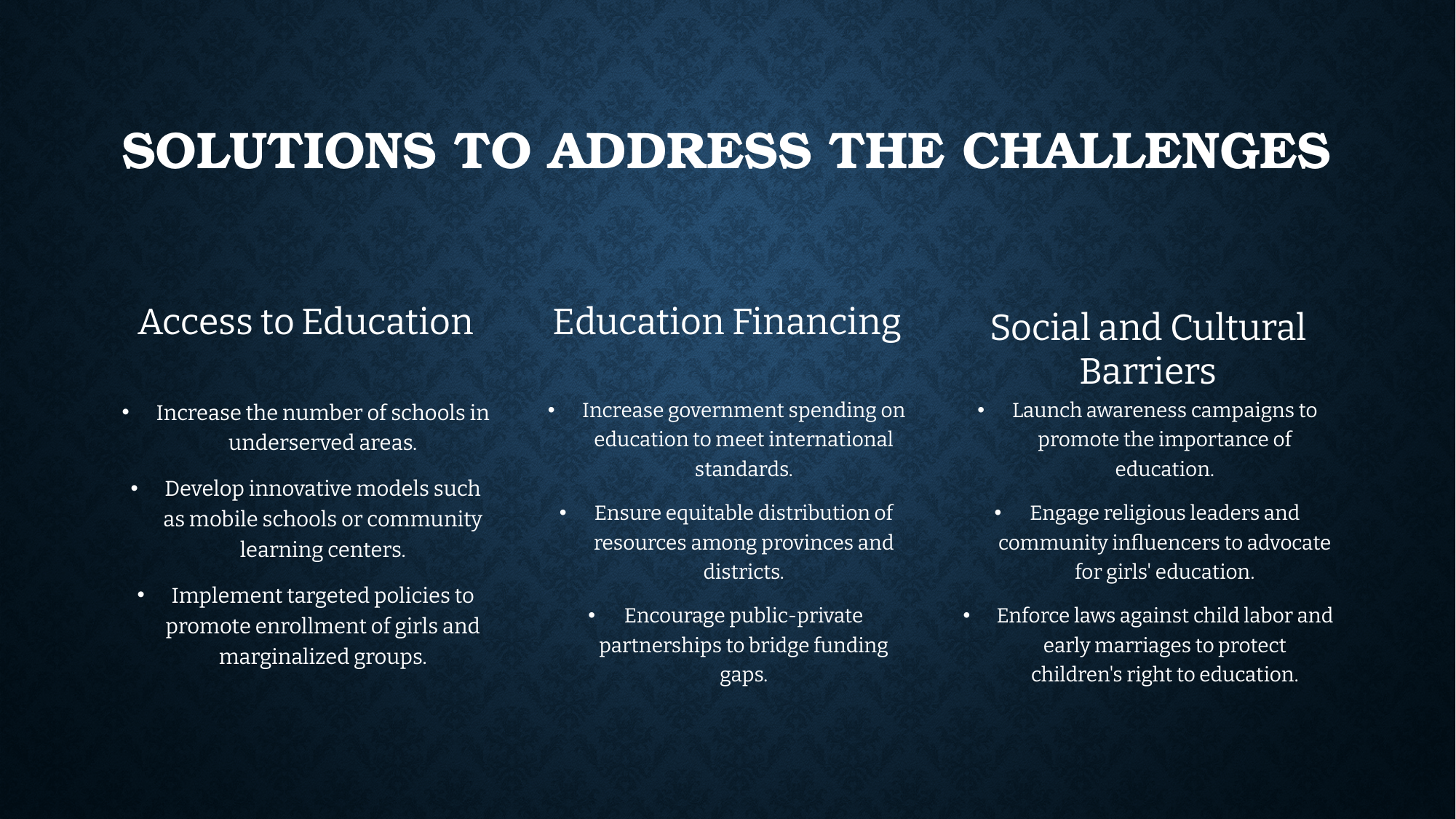

# Solutions to address the challenges
Access to Education
Education Financing
Social and Cultural Barriers

Increase the number of schools in underserved areas.
Develop innovative models such as mobile schools or community learning centers.
Implement targeted policies to promote enrollment of girls and marginalized groups.

Increase government spending on education to meet international standards.
Ensure equitable distribution of resources among provinces and districts.
Encourage public-private partnerships to bridge funding gaps.

Launch awareness campaigns to promote the importance of education.
Engage religious leaders and community influencers to advocate for girls' education.
Enforce laws against child labor and early marriages to protect children's right to education.